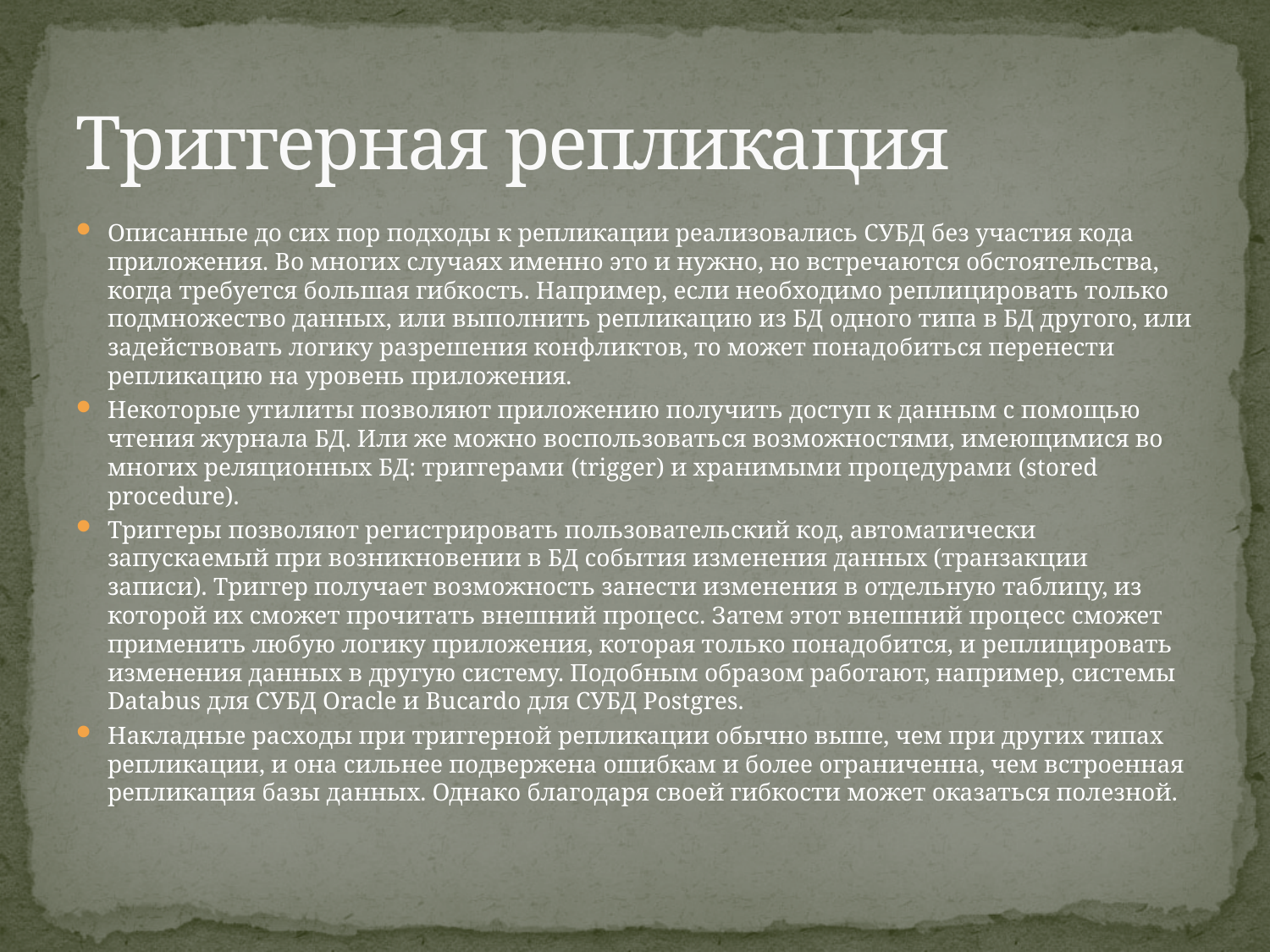

# Триггерная репликация
Описанные до сих пор подходы к репликации реализовались СУБД без участия кода приложения. Во многих случаях именно это и нужно, но встречаются обстоятельства, когда требуется большая гибкость. Например, если необходимо реплицировать только подмножество данных, или выполнить репликацию из БД одного типа в БД другого, или задействовать логику разрешения конфликтов, то может понадобиться перенести репликацию на уровень приложения.
Некоторые утилиты позволяют приложению получить доступ к данным с помощью чтения журнала БД. Или же можно воспользоваться возможностями, имеющимися во многих реляционных БД: триггерами (trigger) и хранимыми процедурами (stored procedure).
Триггеры позволяют регистрировать пользовательский код, автоматически запускаемый при возникновении в БД события изменения данных (транзакции записи). Триггер получает возможность занести изменения в отдельную таблицу, из которой их сможет прочитать внешний процесс. Затем этот внешний процесс сможет применить любую логику приложения, которая только понадобится, и реплицировать изменения данных в другую систему. Подобным образом работают, например, системы Databus для СУБД Oracle и Bucardo для СУБД Postgres.
Накладные расходы при триггерной репликации обычно выше, чем при других типах репликации, и она сильнее подвержена ошибкам и более ограниченна, чем встроенная репликация базы данных. Однако благодаря своей гибкости может оказаться полезной.